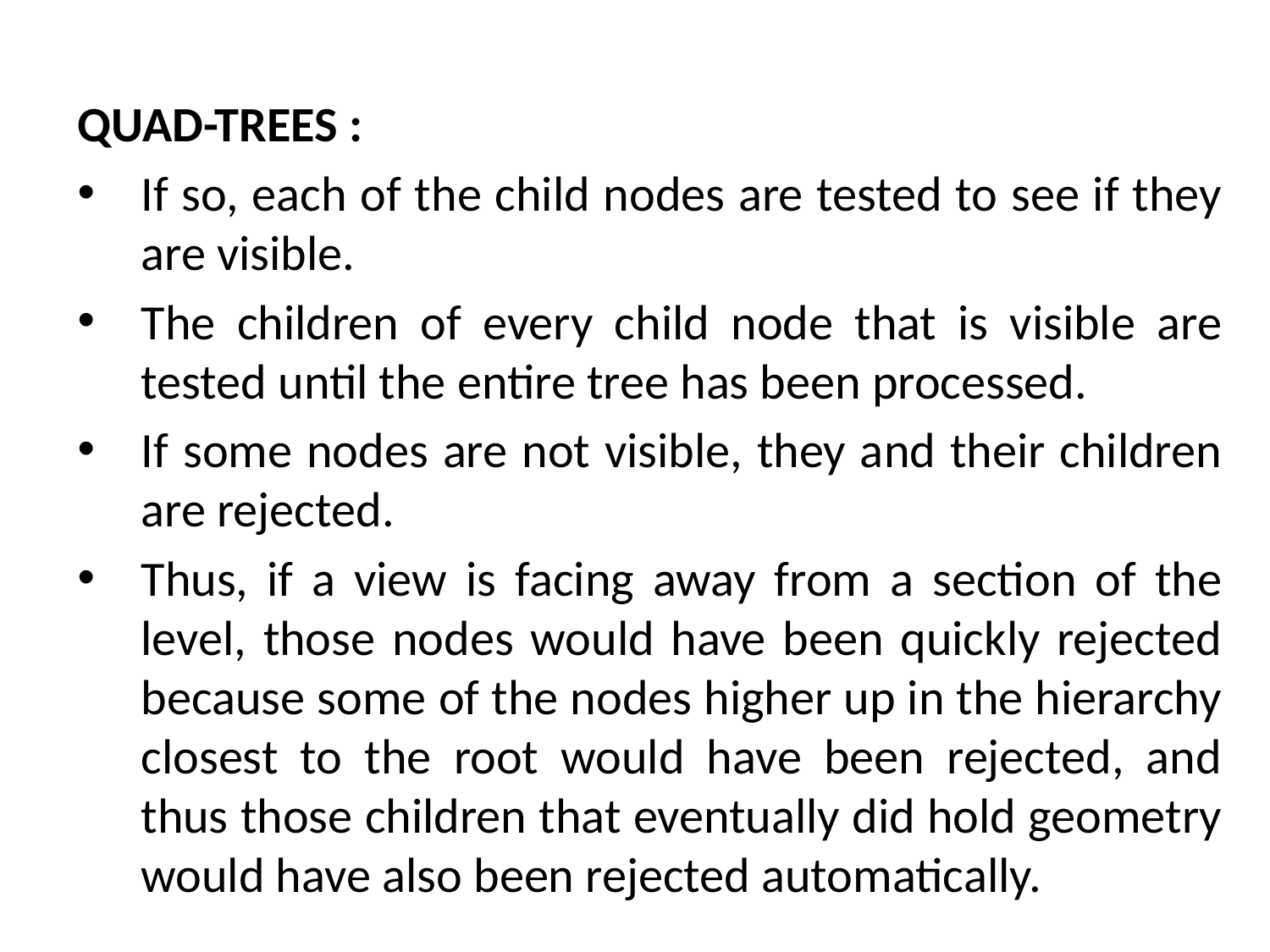

QUAD-TREES :
If so, each of the child nodes are tested to see if they are visible.
The children of every child node that is visible are tested until the entire tree has been processed.
If some nodes are not visible, they and their children are rejected.
Thus, if a view is facing away from a section of the level, those nodes would have been quickly rejected because some of the nodes higher up in the hierarchy closest to the root would have been rejected, and thus those children that eventually did hold geometry would have also been rejected automatically.
# The Mathematical side of games